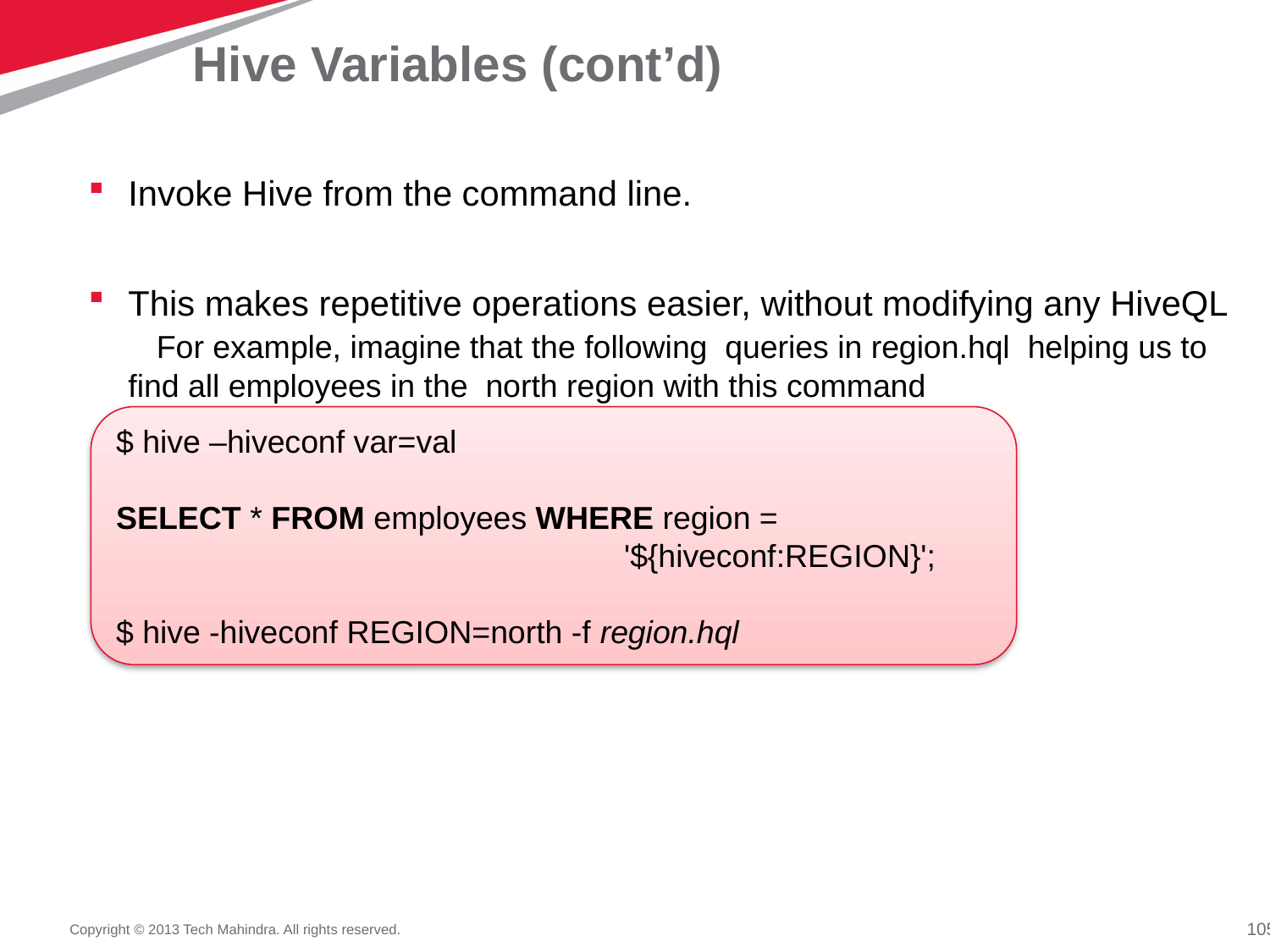

# Hive Variables (cont’d)
Invoke Hive from the command line.

This makes repetitive operations easier, without modifying any HiveQL    For example, imagine that the following  queries in region.hql  helping us to find all employees in the  north region with this command

$ hive –hiveconf var=val

SELECT * FROM employees WHERE region = 					'${hiveconf:REGION}';

$ hive -hiveconf REGION=north -f region.hql